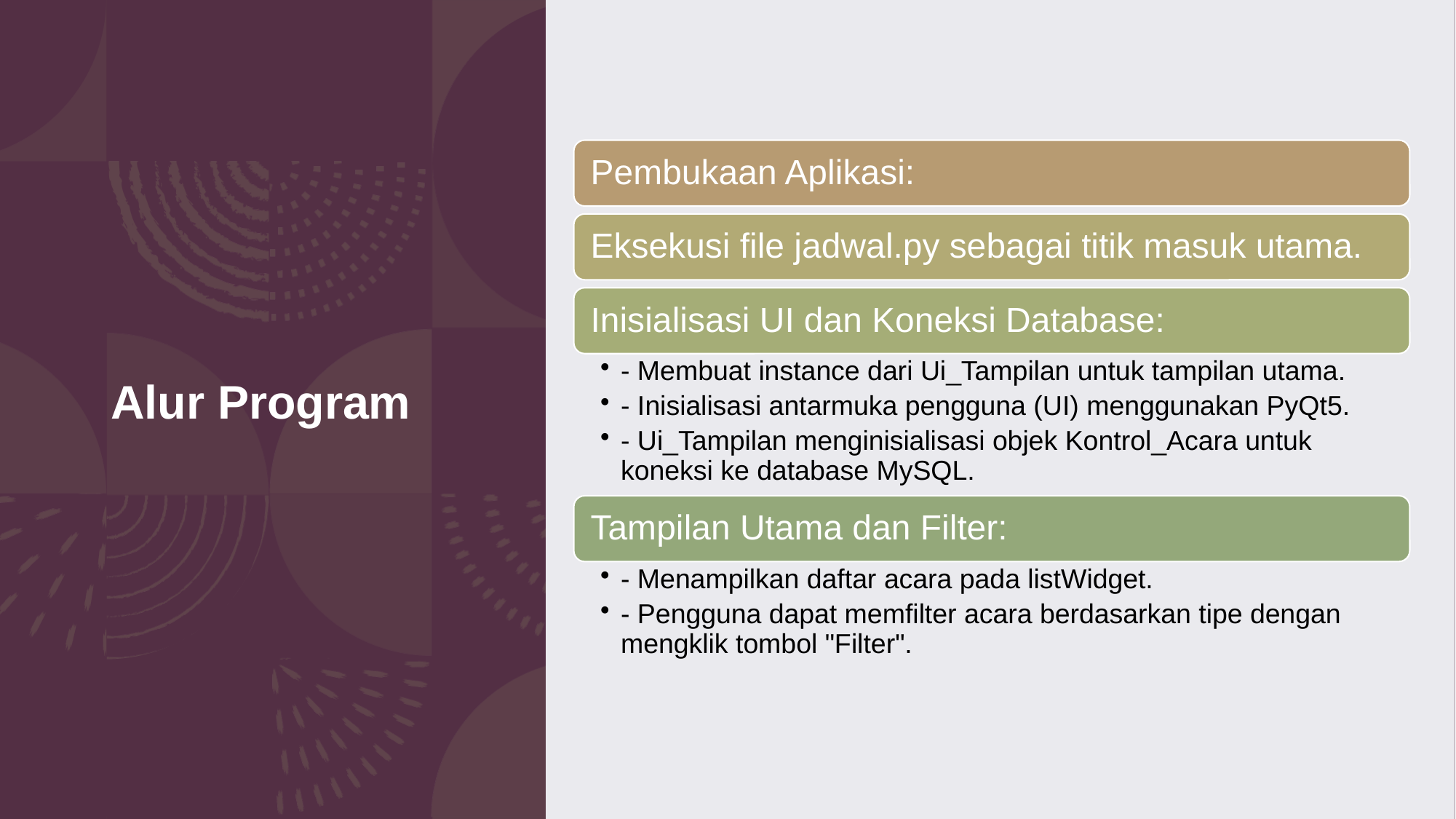

Pembukaan Aplikasi:
Eksekusi file jadwal.py sebagai titik masuk utama.
Inisialisasi UI dan Koneksi Database:
- Membuat instance dari Ui_Tampilan untuk tampilan utama.
- Inisialisasi antarmuka pengguna (UI) menggunakan PyQt5.
- Ui_Tampilan menginisialisasi objek Kontrol_Acara untuk koneksi ke database MySQL.
Tampilan Utama dan Filter:
- Menampilkan daftar acara pada listWidget.
- Pengguna dapat memfilter acara berdasarkan tipe dengan mengklik tombol "Filter".
# Alur Program